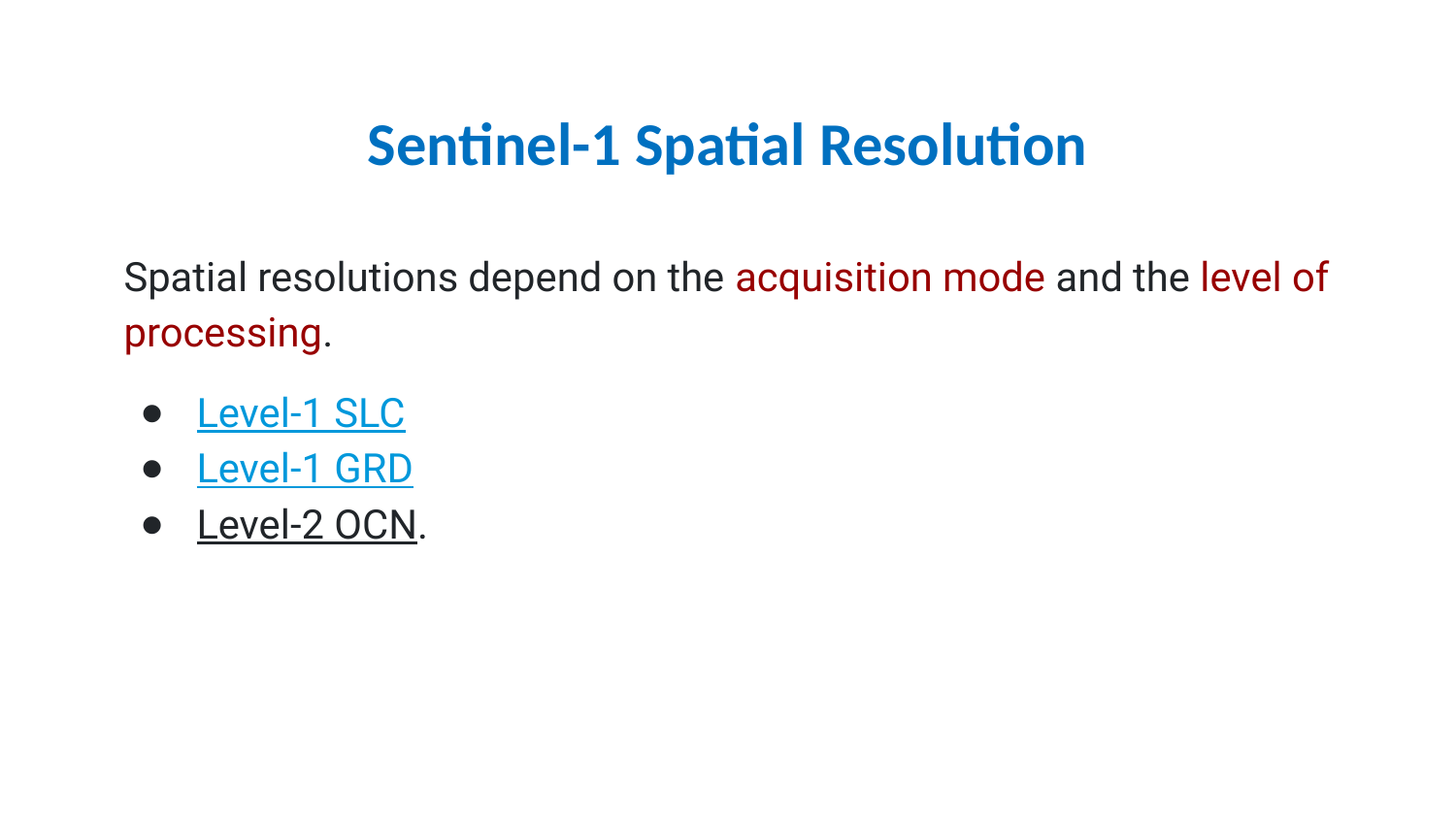

# Sentinel-1 Spatial Resolution
Spatial resolutions depend on the acquisition mode and the level of processing.
Level-1 SLC
Level-1 GRD
Level-2 OCN.